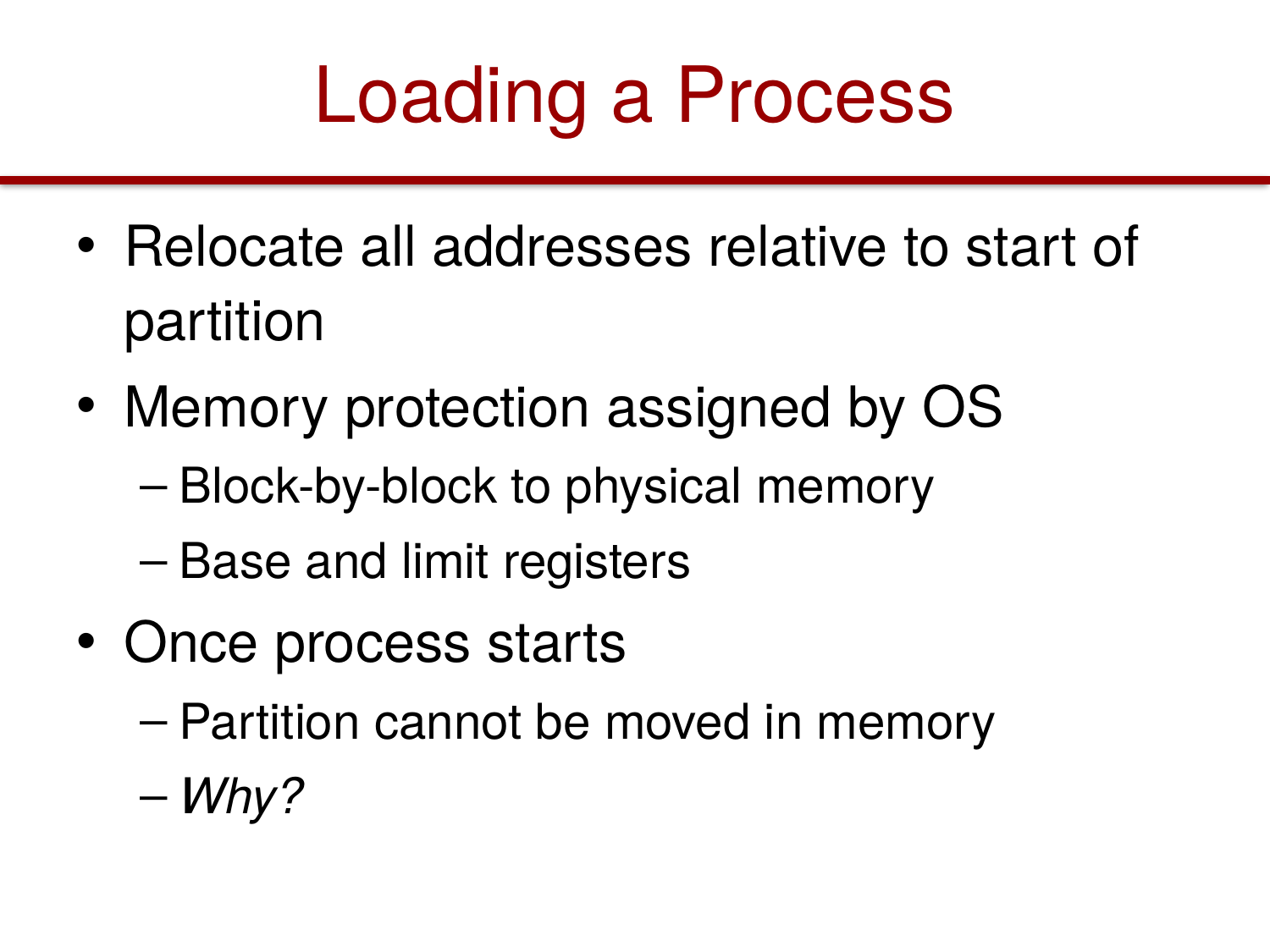

# Loading a Process
Relocate all addresses relative to start of partition
Memory protection assigned by OS
Block-by-block to physical memory
Base and limit registers
Once process starts
Partition cannot be moved in memory
Why?